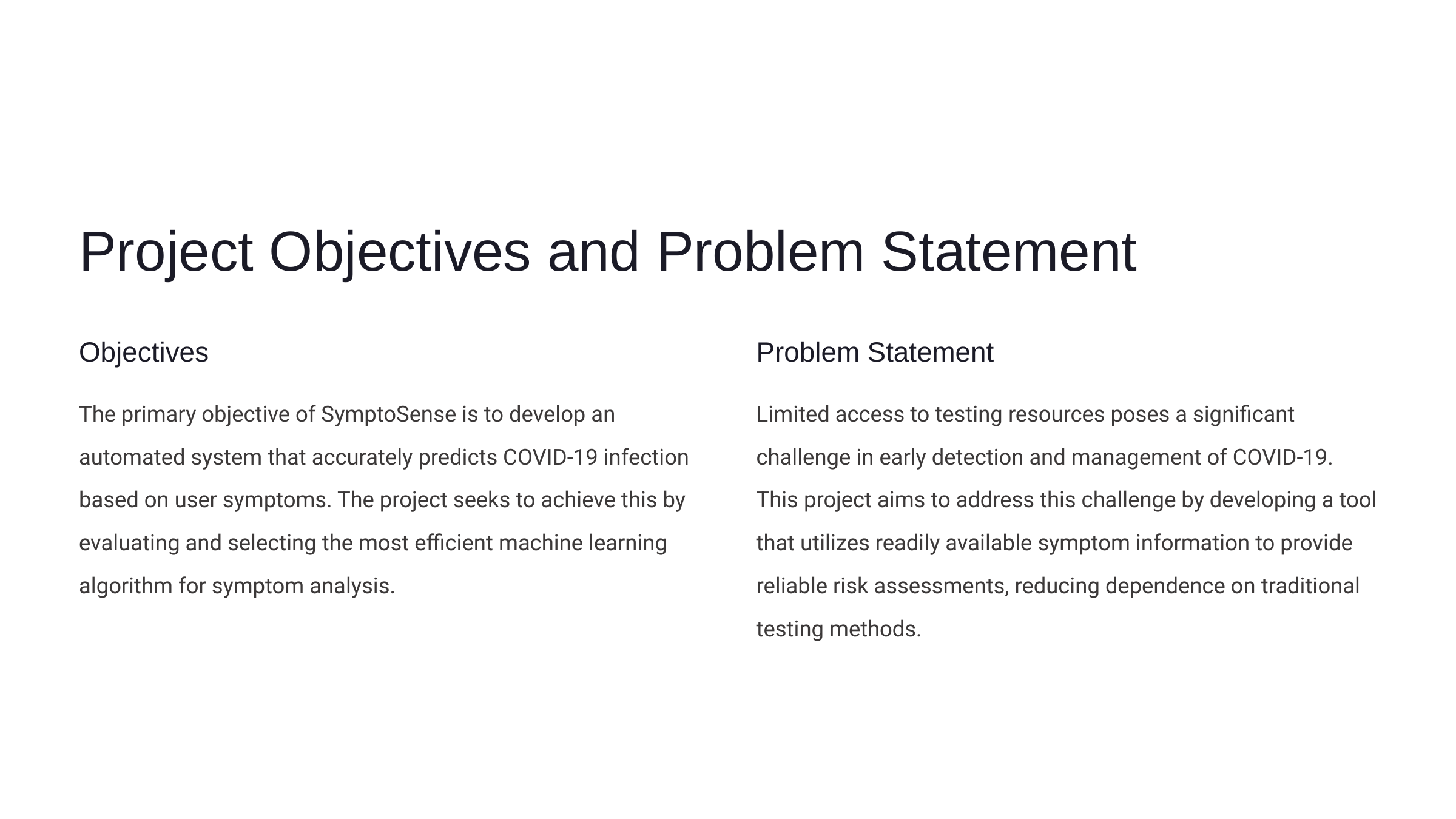

Project Objectives and Problem Statement
Objectives
Problem Statement
The primary objective of SymptoSense is to develop an automated system that accurately predicts COVID-19 infection based on user symptoms. The project seeks to achieve this by evaluating and selecting the most efficient machine learning algorithm for symptom analysis.
Limited access to testing resources poses a significant challenge in early detection and management of COVID-19. This project aims to address this challenge by developing a tool that utilizes readily available symptom information to provide reliable risk assessments, reducing dependence on traditional testing methods.